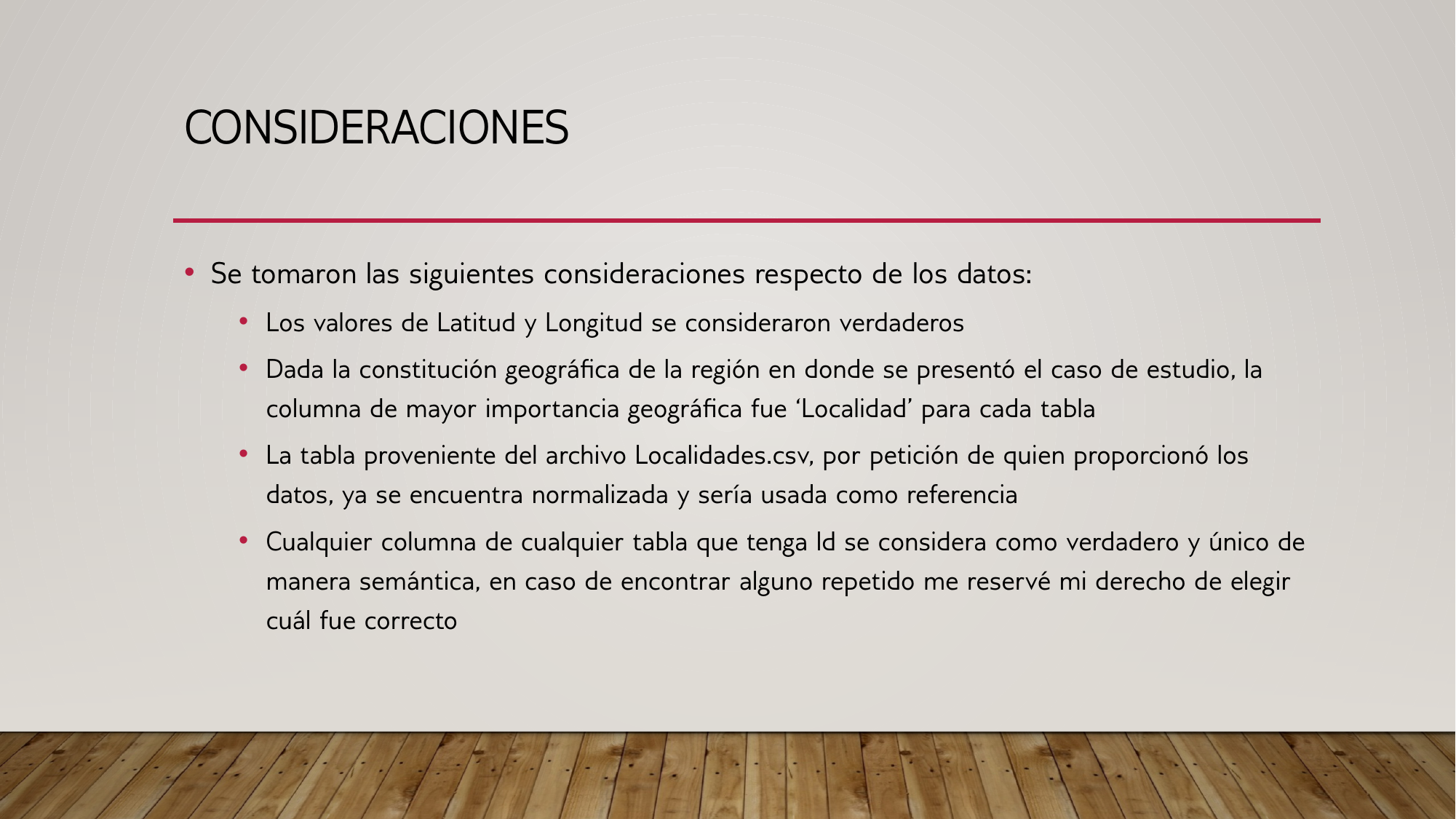

# consideraciones
Se tomaron las siguientes consideraciones respecto de los datos:
Los valores de Latitud y Longitud se consideraron verdaderos
Dada la constitución geográfica de la región en donde se presentó el caso de estudio, la columna de mayor importancia geográfica fue ‘Localidad’ para cada tabla
La tabla proveniente del archivo Localidades.csv, por petición de quien proporcionó los datos, ya se encuentra normalizada y sería usada como referencia
Cualquier columna de cualquier tabla que tenga Id se considera como verdadero y único de manera semántica, en caso de encontrar alguno repetido me reservé mi derecho de elegir cuál fue correcto